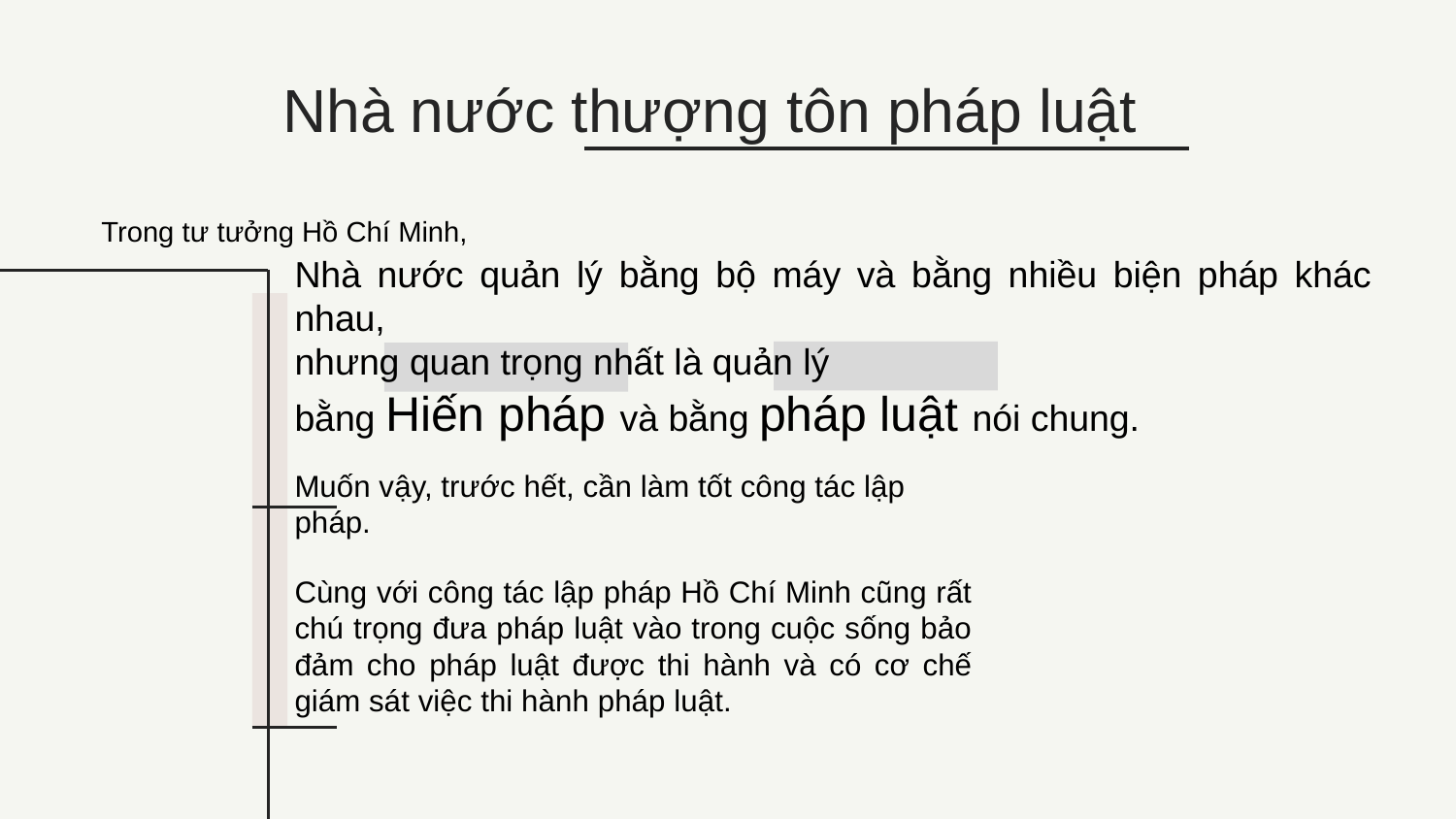

Nhà nước thượng tôn pháp luật
Trong tư tưởng Hồ Chí Minh,
Nhà nước quản lý bằng bộ máy và bằng nhiều biện pháp khác nhau,
nhưng quan trọng nhất là quản lý
bằng Hiến pháp và bằng pháp luật nói chung.

Muốn vậy, trước hết, cần làm tốt công tác lập pháp.
Cùng với công tác lập pháp Hồ Chí Minh cũng rất chú trọng đưa pháp luật vào trong cuộc sống bảo đảm cho pháp luật được thi hành và có cơ chế giám sát việc thi hành pháp luật.